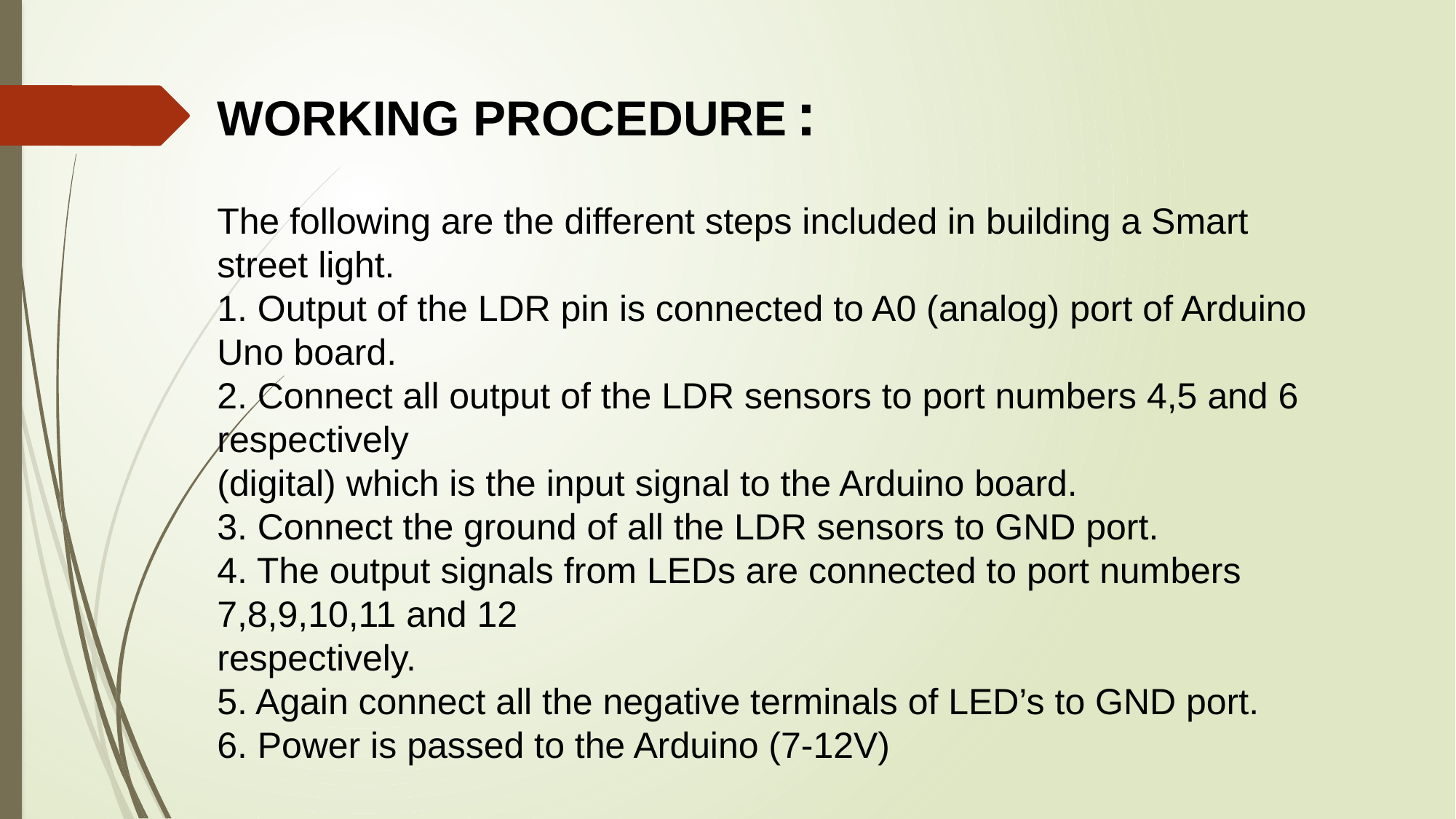

# WORKING PROCEDURE :
The following are the different steps included in building a Smart street light.
1. Output of the LDR pin is connected to A0 (analog) port of Arduino Uno board.
2. Connect all output of the LDR sensors to port numbers 4,5 and 6 respectively
(digital) which is the input signal to the Arduino board.
3. Connect the ground of all the LDR sensors to GND port.
4. The output signals from LEDs are connected to port numbers 7,8,9,10,11 and 12
respectively.
5. Again connect all the negative terminals of LED’s to GND port.
6. Power is passed to the Arduino (7-12V)